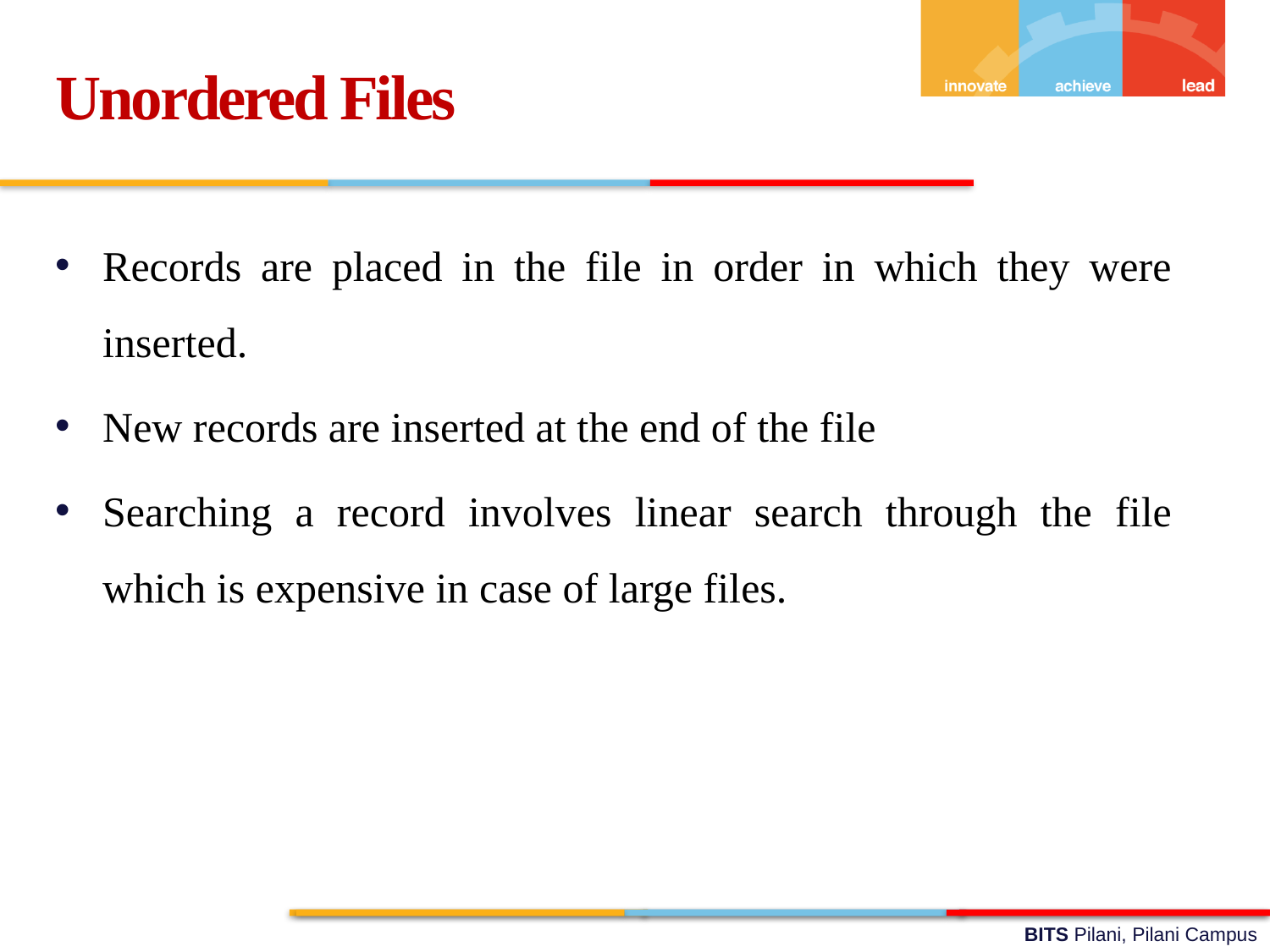

Unordered Files
Records are placed in the file in order in which they were inserted.
New records are inserted at the end of the file
Searching a record involves linear search through the file which is expensive in case of large files.